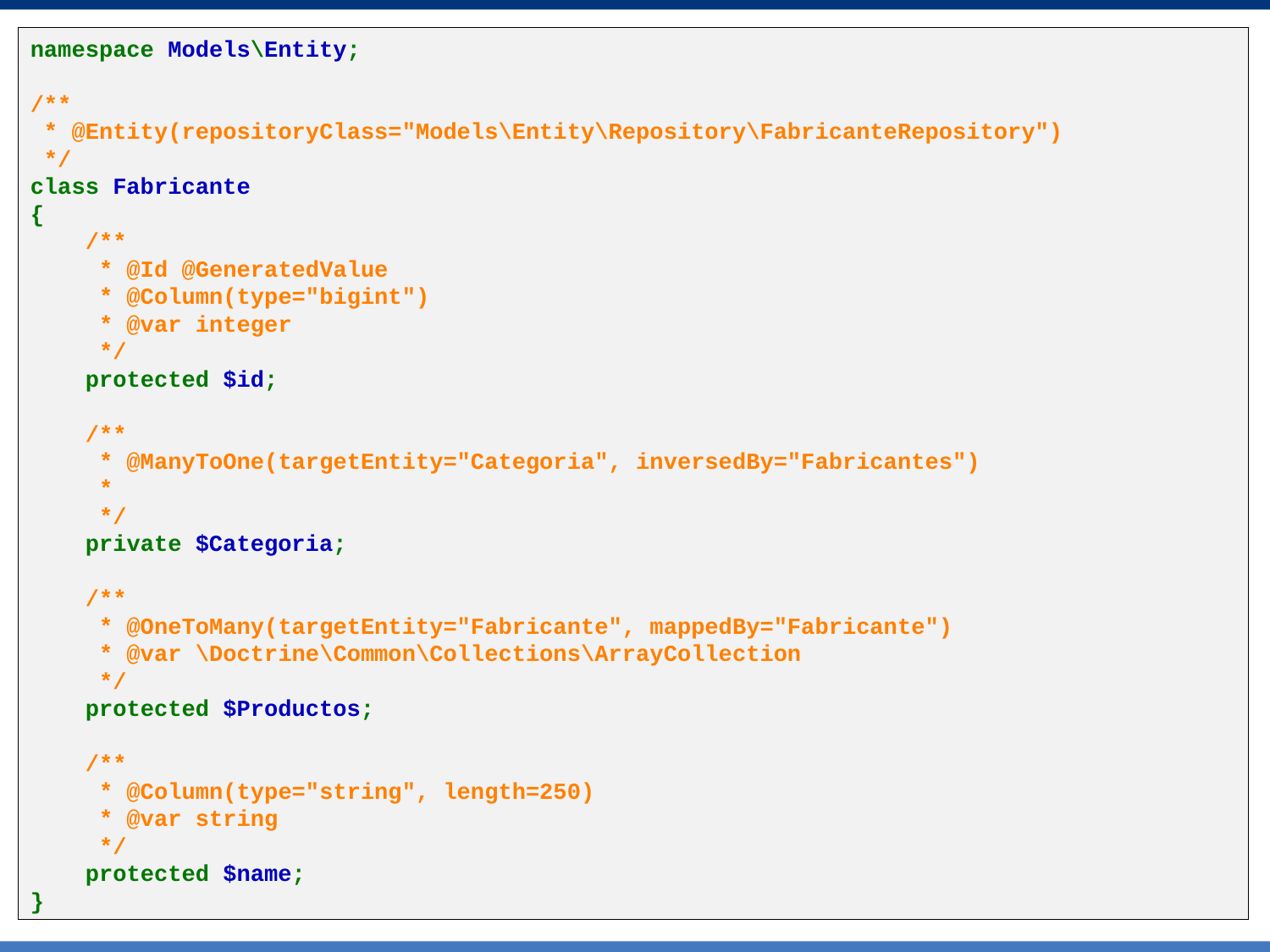

namespace Models\Entity;
/**
 * @Entity(repositoryClass="Models\Entity\Repository\FabricanteRepository")
 */
class Fabricante
{
    /**
     * @Id @GeneratedValue
     * @Column(type="bigint")
     * @var integer
     */
    protected $id;
    /**
     * @ManyToOne(targetEntity="Categoria", inversedBy="Fabricantes")
     *
     */
    private $Categoria;
    /**
     * @OneToMany(targetEntity="Fabricante", mappedBy="Fabricante")
     * @var \Doctrine\Common\Collections\ArrayCollection
     */
    protected $Productos;
    /**
     * @Column(type="string", length=250)
     * @var string
     */
    protected $name;
}